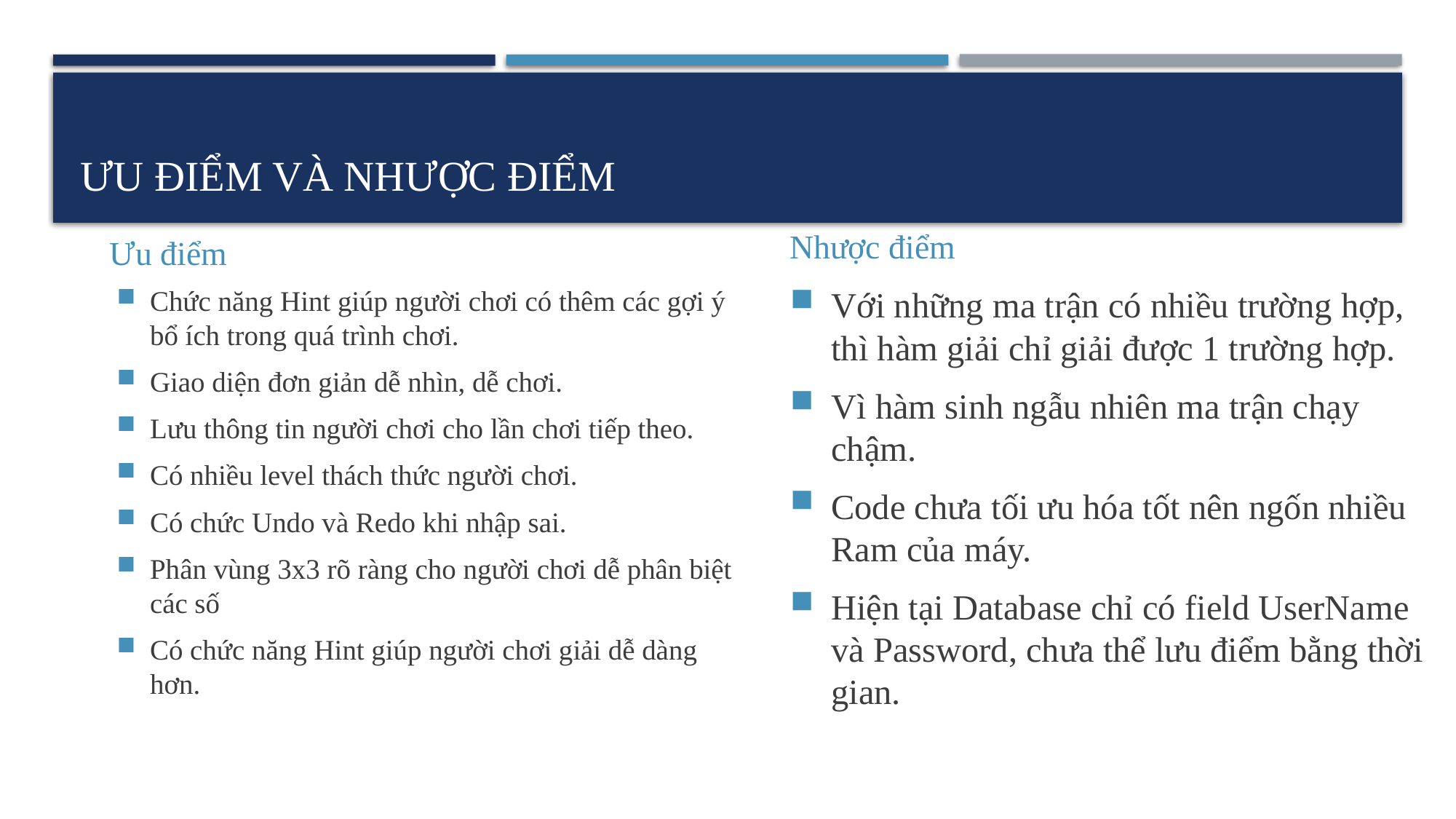

# Ưu điểm và nhược điểm
Nhược điểm
Ưu điểm
Với những ma trận có nhiều trường hợp, thì hàm giải chỉ giải được 1 trường hợp.
Vì hàm sinh ngẫu nhiên ma trận chạy chậm.
Code chưa tối ưu hóa tốt nên ngốn nhiều Ram của máy.
Hiện tại Database chỉ có field UserName và Password, chưa thể lưu điểm bằng thời gian.
Chức năng Hint giúp người chơi có thêm các gợi ý bổ ích trong quá trình chơi.
Giao diện đơn giản dễ nhìn, dễ chơi.
Lưu thông tin người chơi cho lần chơi tiếp theo.
Có nhiều level thách thức người chơi.
Có chức Undo và Redo khi nhập sai.
Phân vùng 3x3 rõ ràng cho người chơi dễ phân biệt các số
Có chức năng Hint giúp người chơi giải dễ dàng hơn.